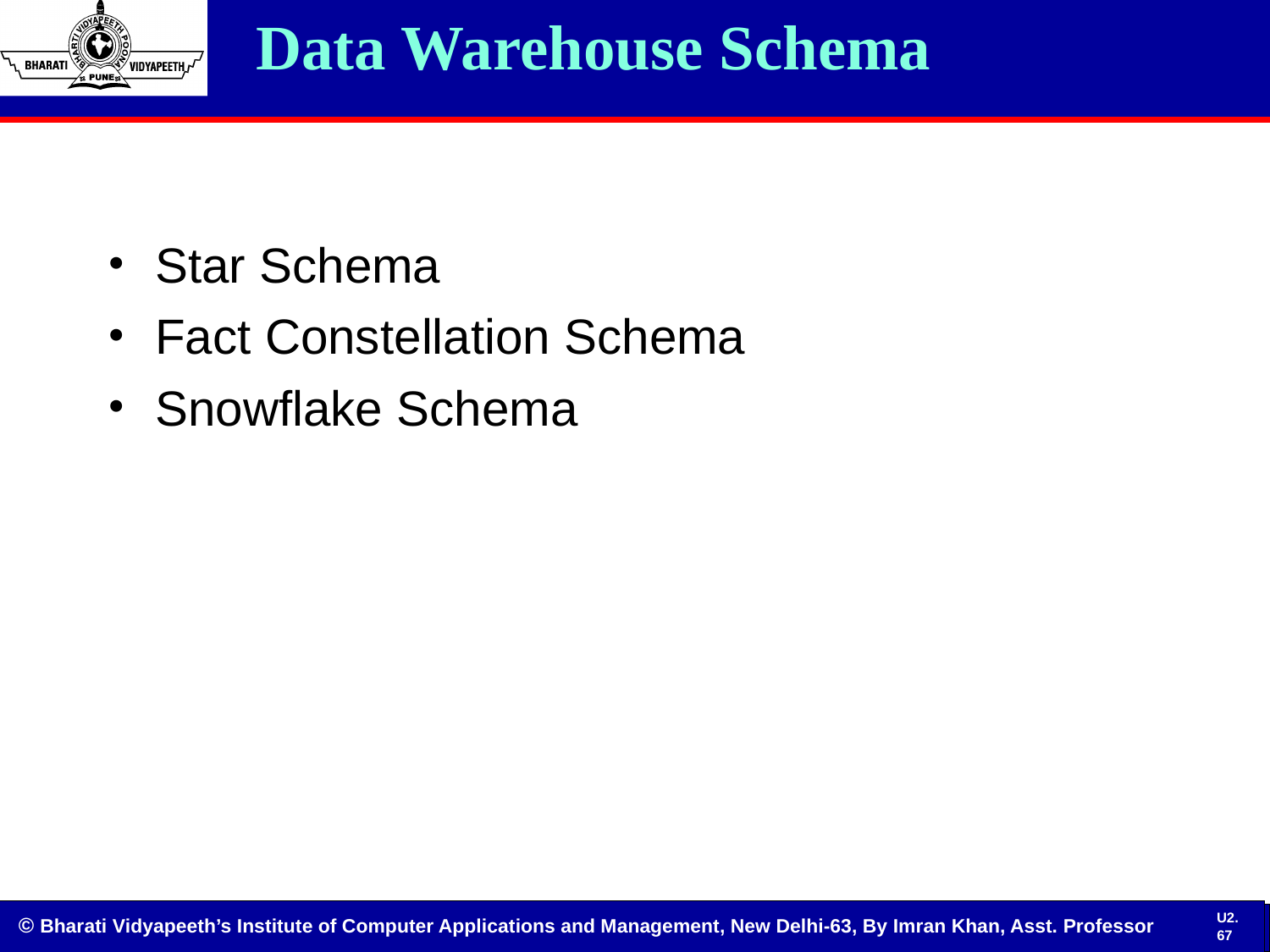

# Data Warehouse Schema
Star Schema
Fact Constellation Schema
Snowflake Schema